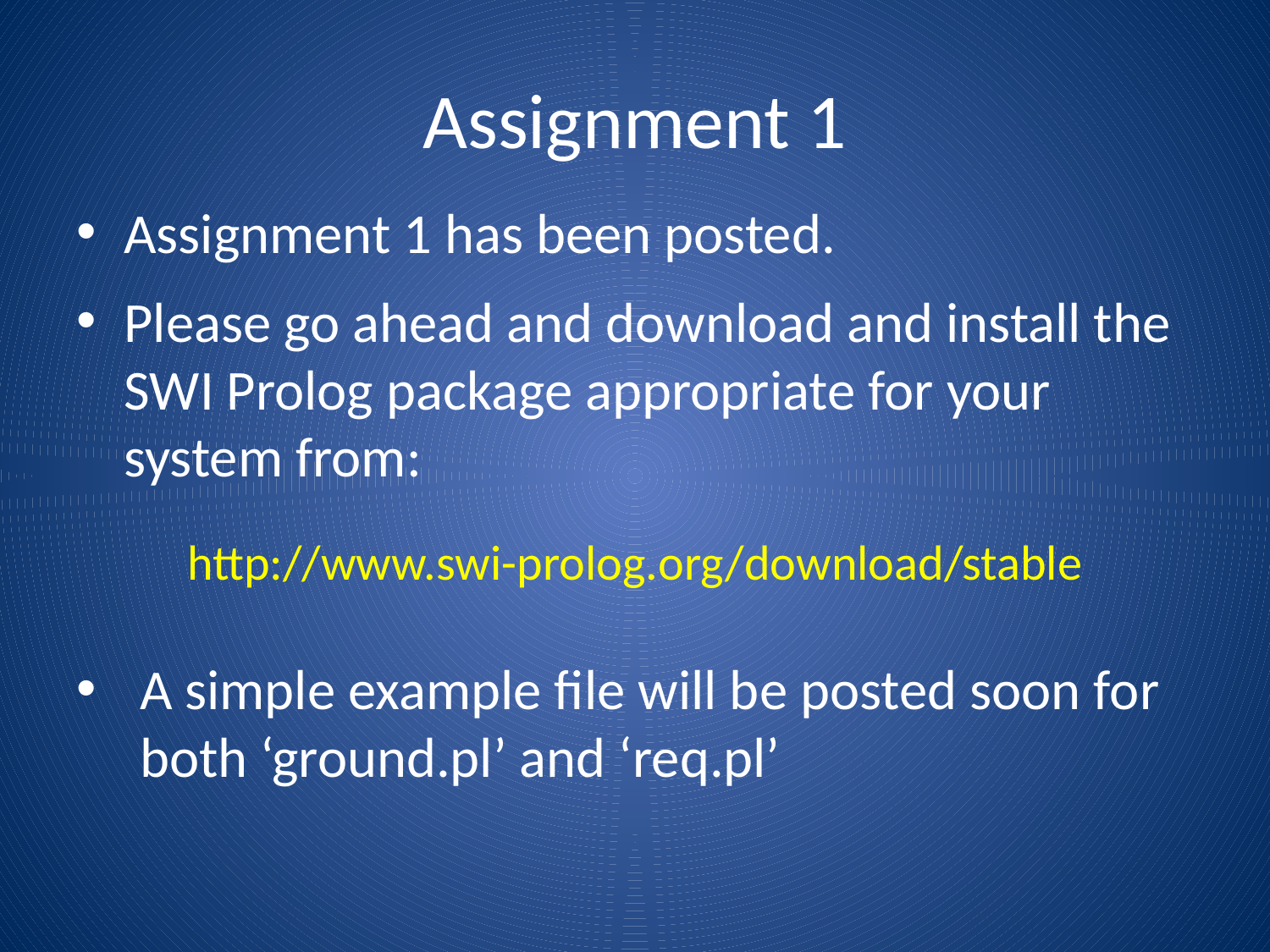

# Assignment 1
Assignment 1 has been posted.
Please go ahead and download and install the SWI Prolog package appropriate for your system from:
http://www.swi-prolog.org/download/stable
A simple example file will be posted soon for both ‘ground.pl’ and ‘req.pl’